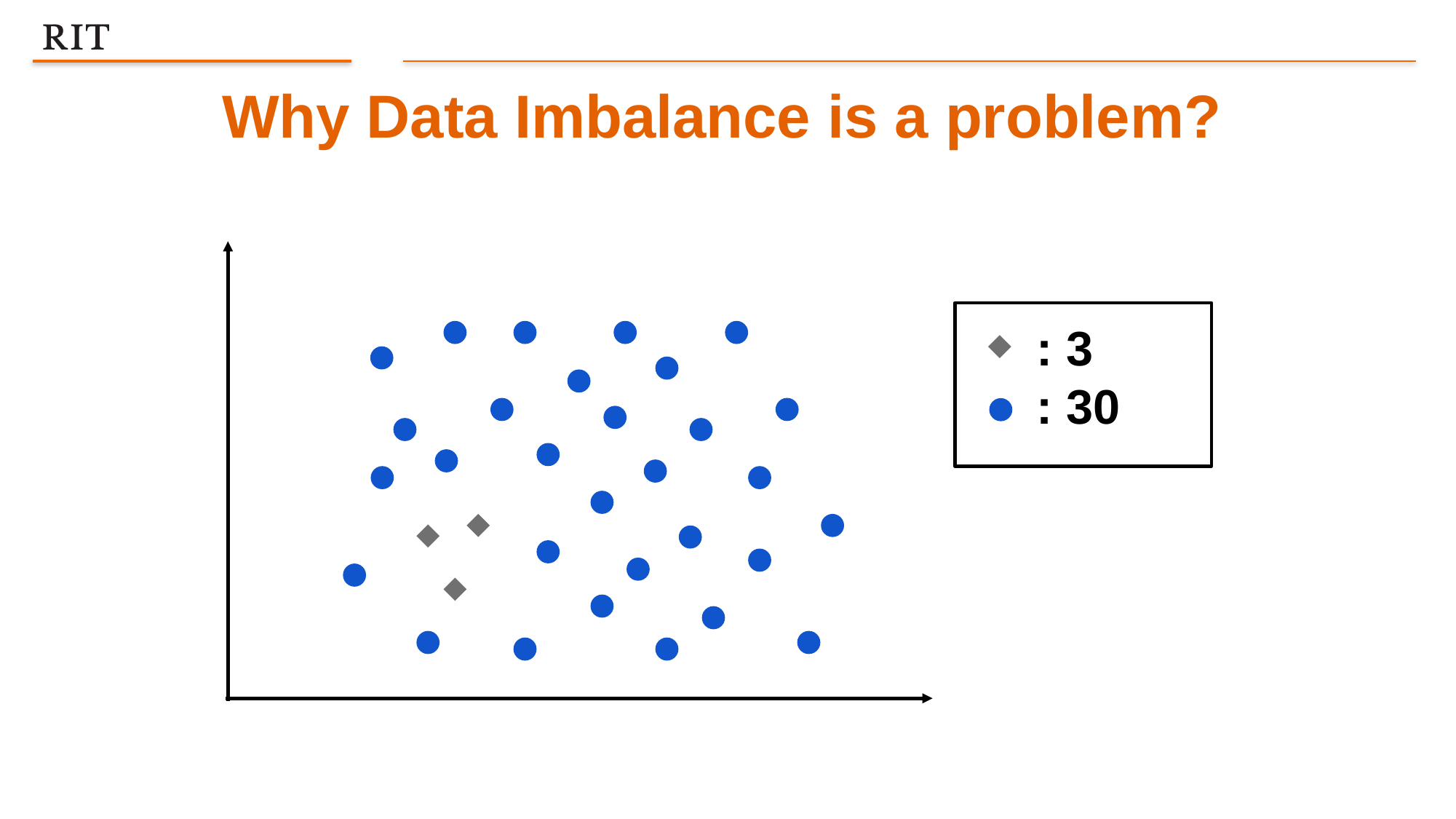

Why Data Imbalance is a problem?
     : 3
     : 30